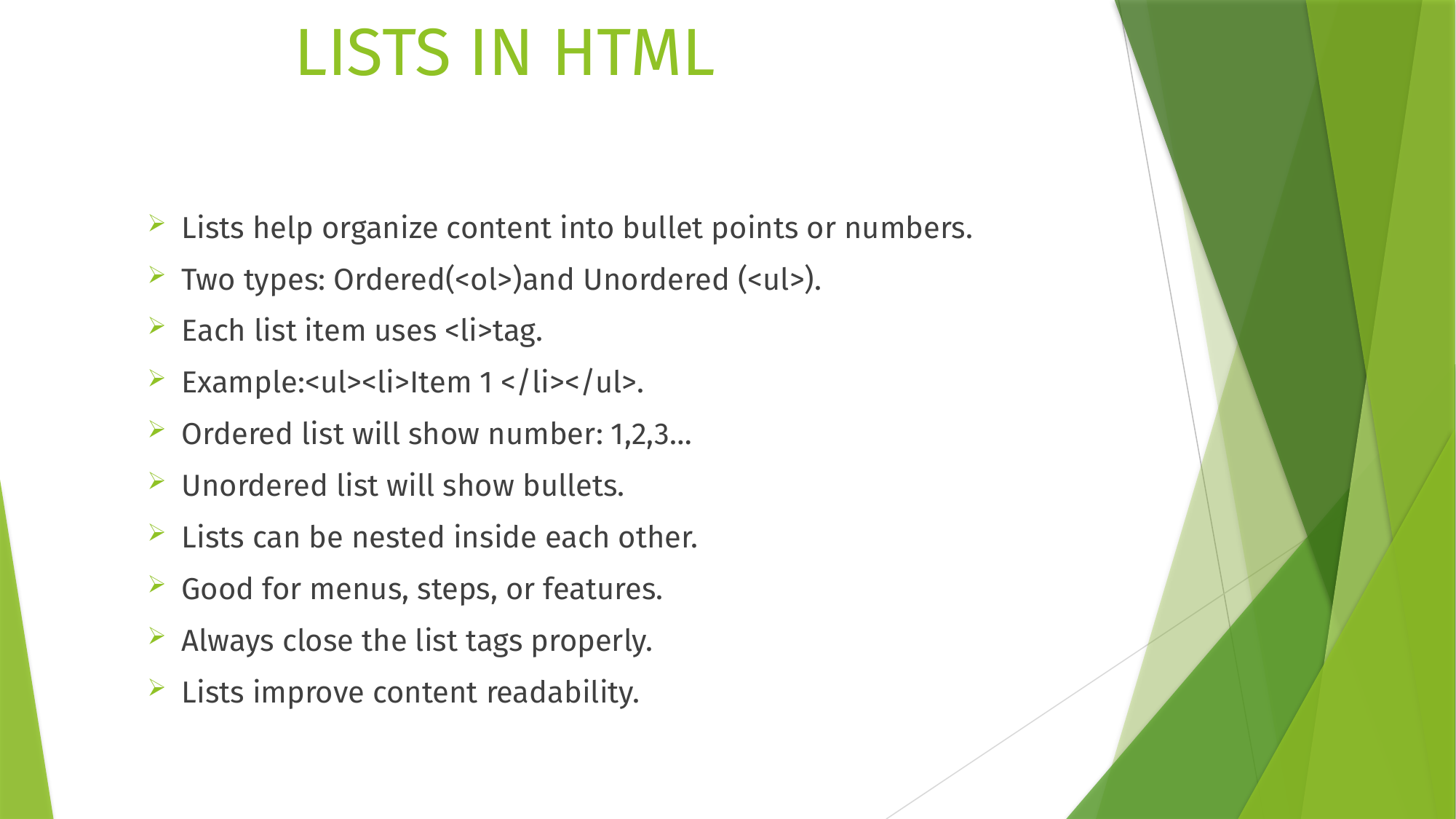

# LISTS IN HTML
Lists help organize content into bullet points or numbers.
Two types: Ordered(<ol>)and Unordered (<ul>).
Each list item uses <li>tag.
Example:<ul><li>Item 1 </li></ul>.
Ordered list will show number: 1,2,3…
Unordered list will show bullets.
Lists can be nested inside each other.
Good for menus, steps, or features.
Always close the list tags properly.
Lists improve content readability.